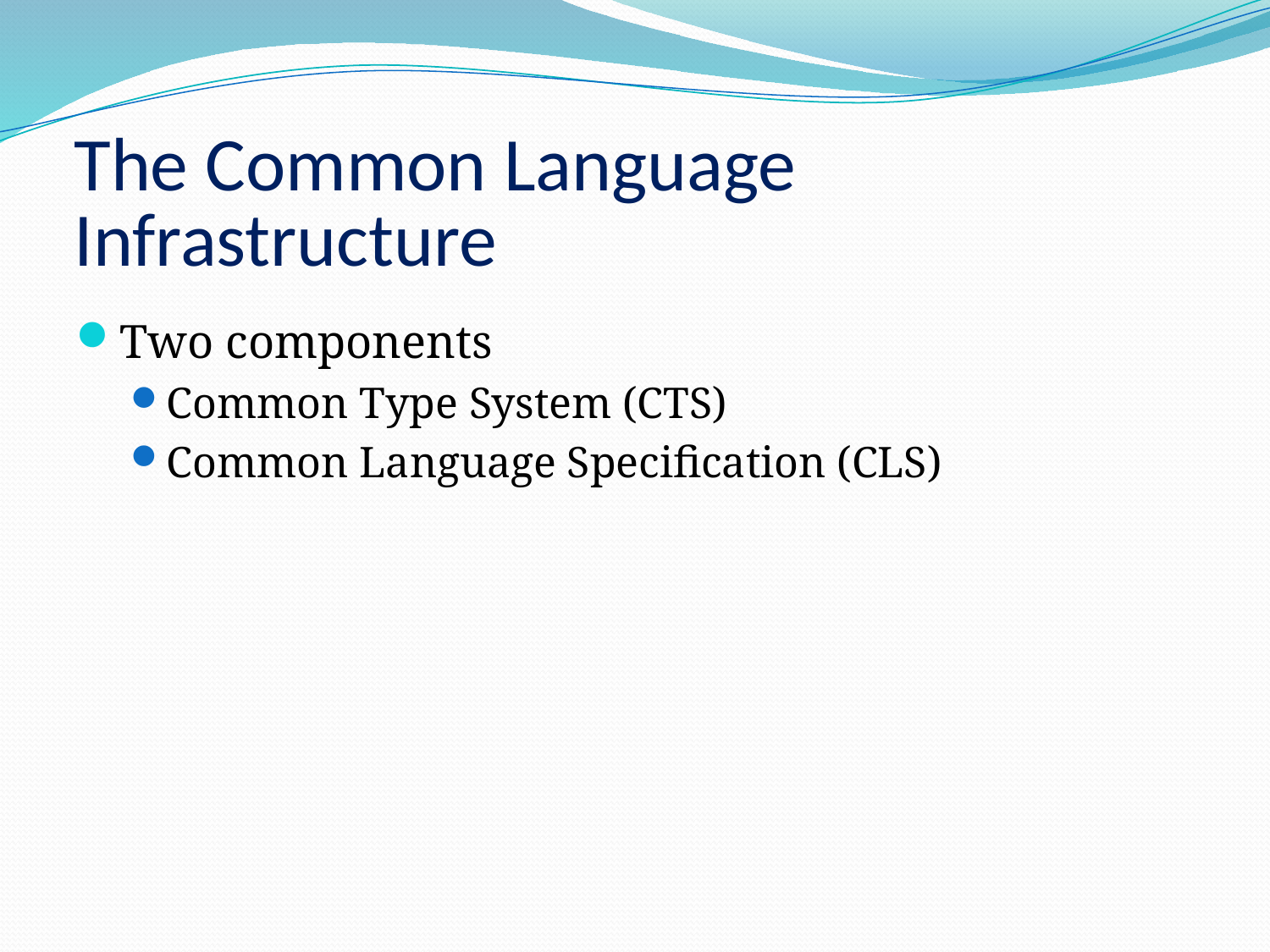

# The Common Language Infrastructure
Two components
Common Type System (CTS)
Common Language Specification (CLS)